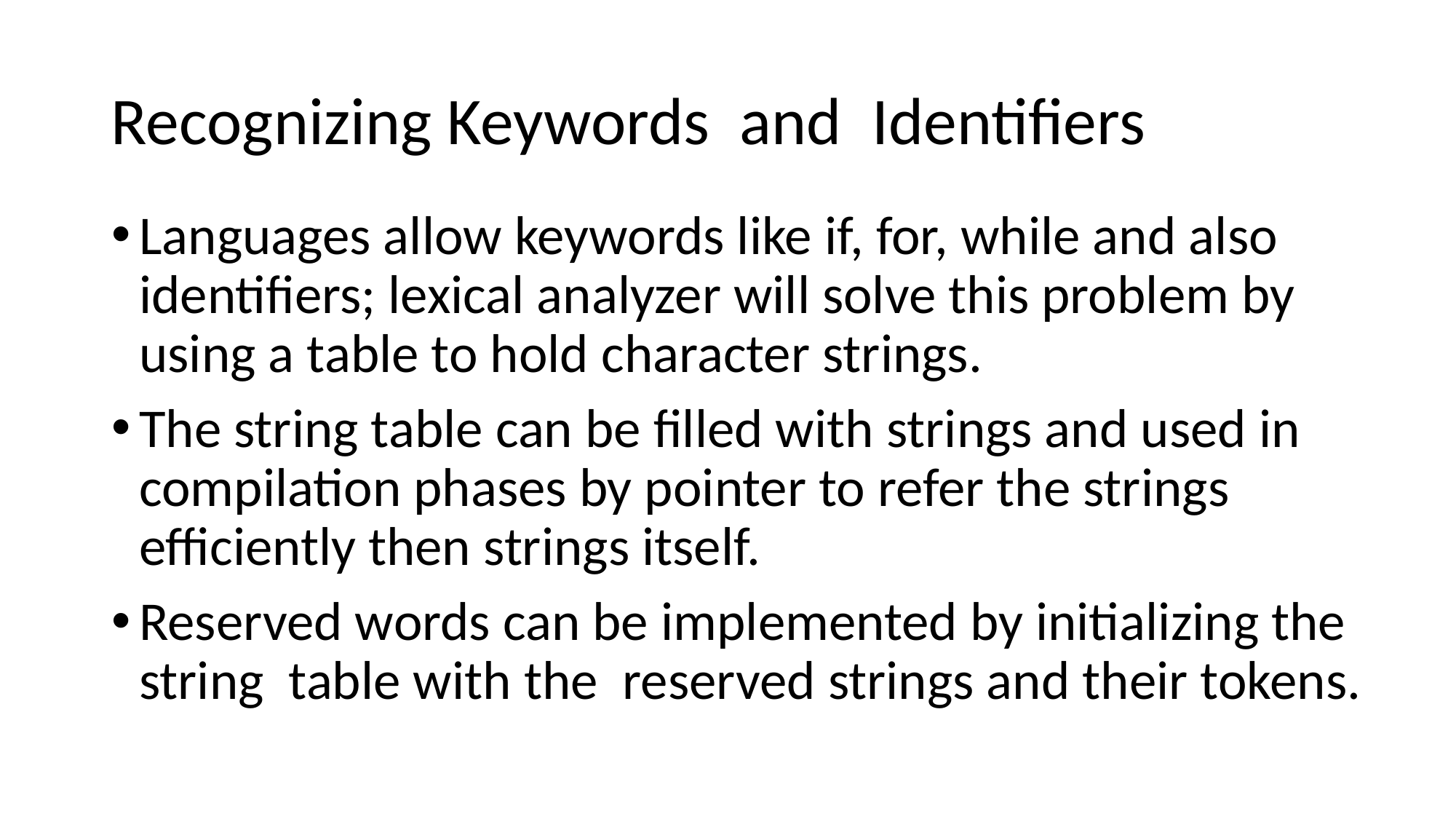

# Recognizing Keywords  and  Identifiers
Languages allow keywords like if, for, while and also identifiers; lexical analyzer will solve this problem by using a table to hold character strings.
The string table can be filled with strings and used in compilation phases by pointer to refer the strings efficiently then strings itself.
Reserved words can be implemented by initializing the string  table with the  reserved strings and their tokens.